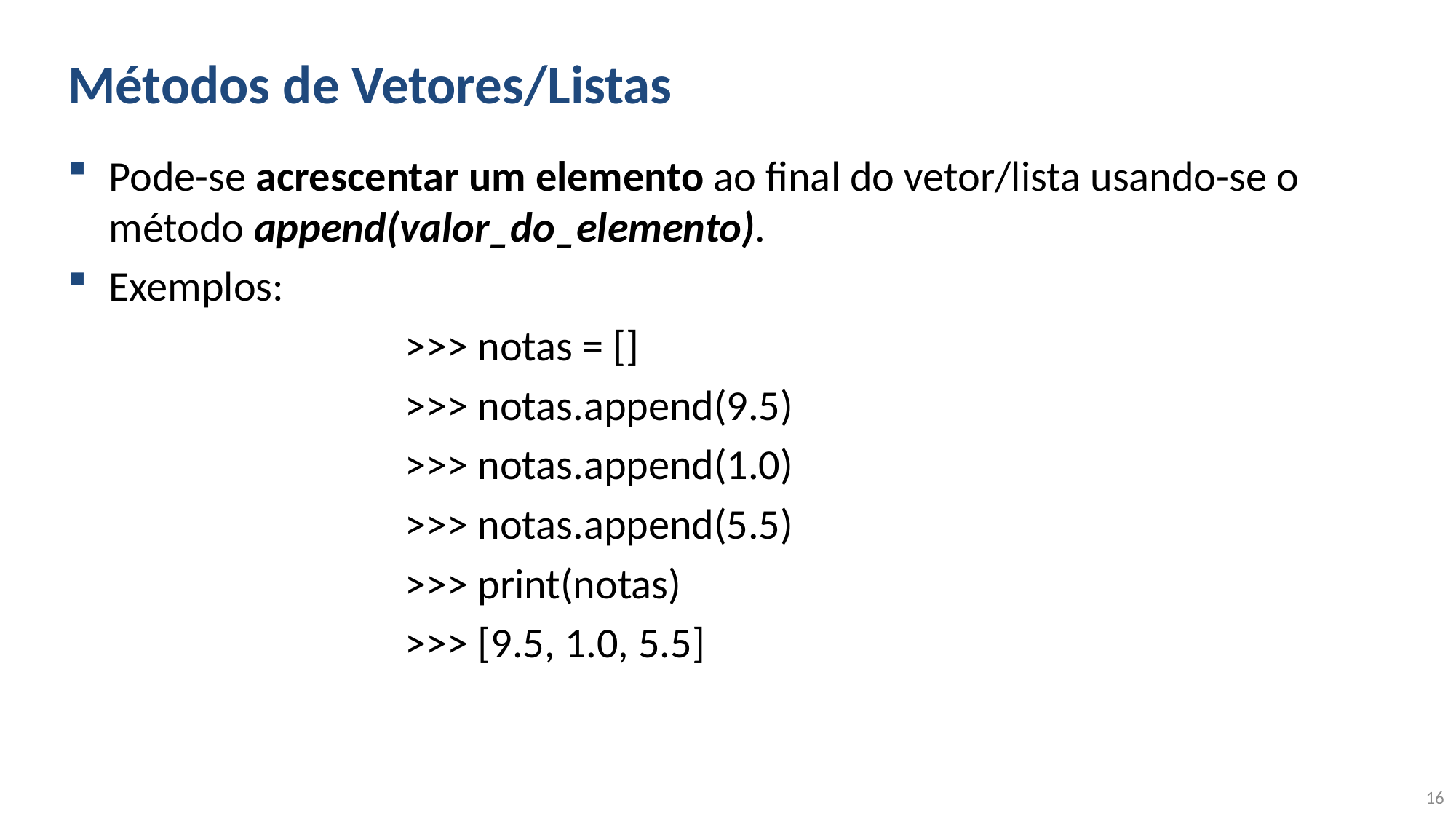

# Métodos de Vetores/Listas
Pode-se acrescentar um elemento ao final do vetor/lista usando-se o método append(valor_do_elemento).
Exemplos:
			 >>> notas = []
			 >>> notas.append(9.5)
			 >>> notas.append(1.0)
			 >>> notas.append(5.5)
			 >>> print(notas)
			 >>> [9.5, 1.0, 5.5]

16